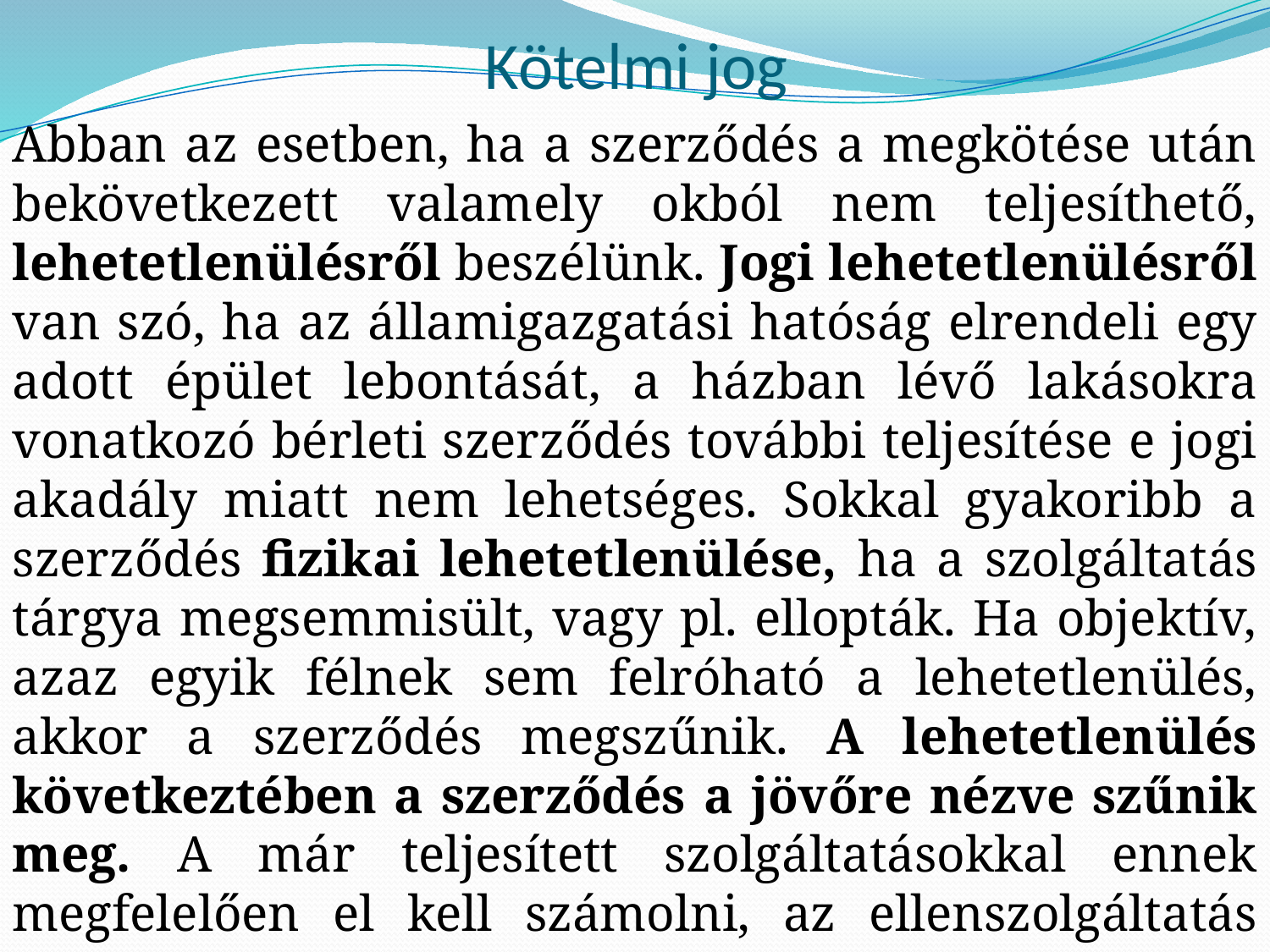

# Kötelmi jog
Abban az esetben, ha a szerződés a megkötése után bekövetkezett valamely okból nem teljesíthető, lehetetlenülésről beszélünk. Jogi lehetetlenülésről van szó, ha az államigazgatási hatóság elrendeli egy adott épület lebontását, a házban lévő lakásokra vonatkozó bérleti szerződés további teljesítése e jogi akadály miatt nem lehetséges. Sokkal gyakoribb a szerződés fizikai lehetetlenülése, ha a szolgáltatás tárgya megsemmisült, vagy pl. ellopták. Ha objektív, azaz egyik félnek sem felróható a lehetetlenülés, akkor a szerződés megszűnik. A lehetetlenülés következtében a szerződés a jövőre nézve szűnik meg. A már teljesített szolgáltatásokkal ennek megfelelően el kell számolni, az ellenszolgáltatás nélkül maradt szolgáltatás pedig visszajár.